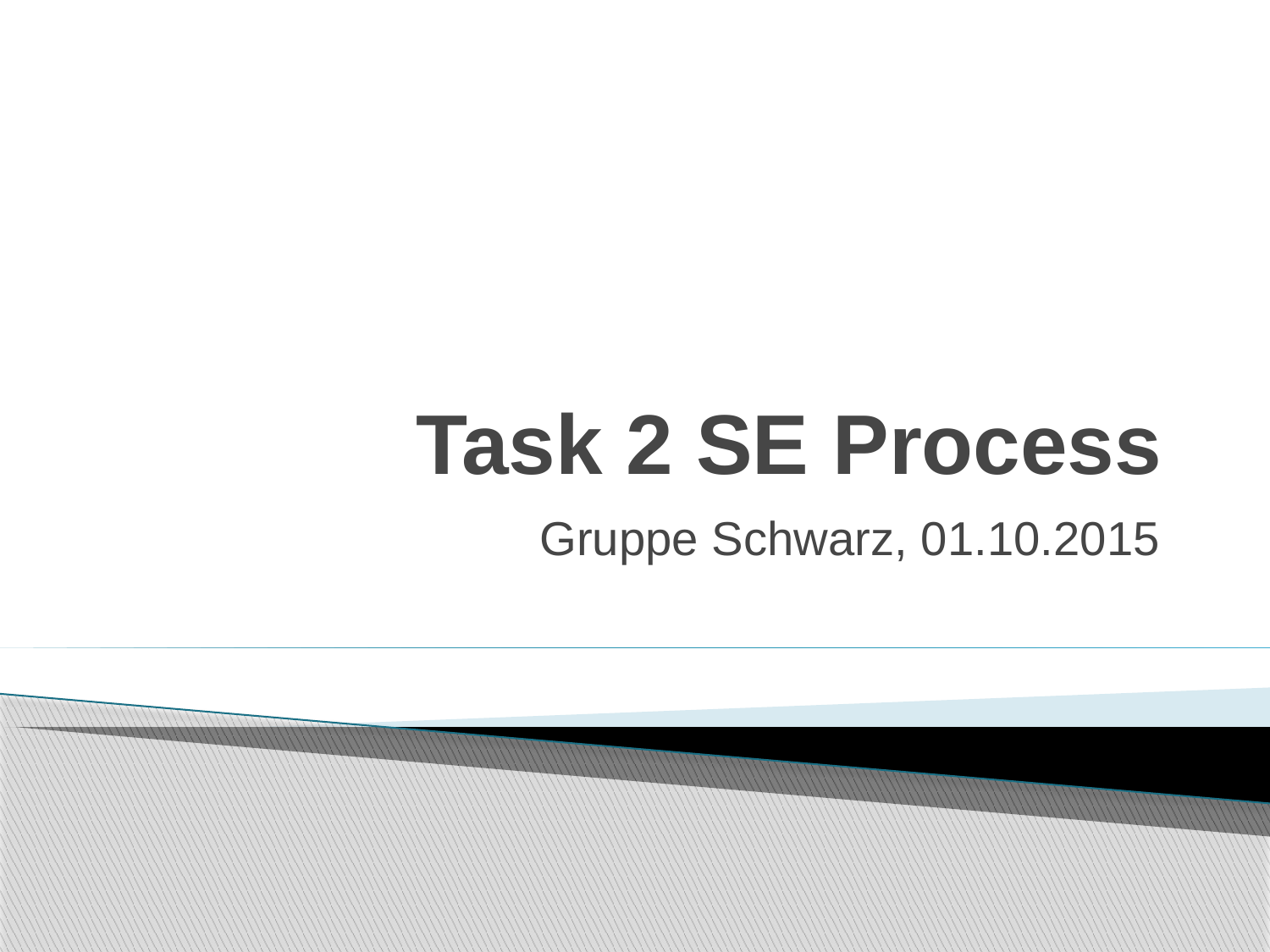

# Task 2 SE Process
Gruppe Schwarz, 01.10.2015